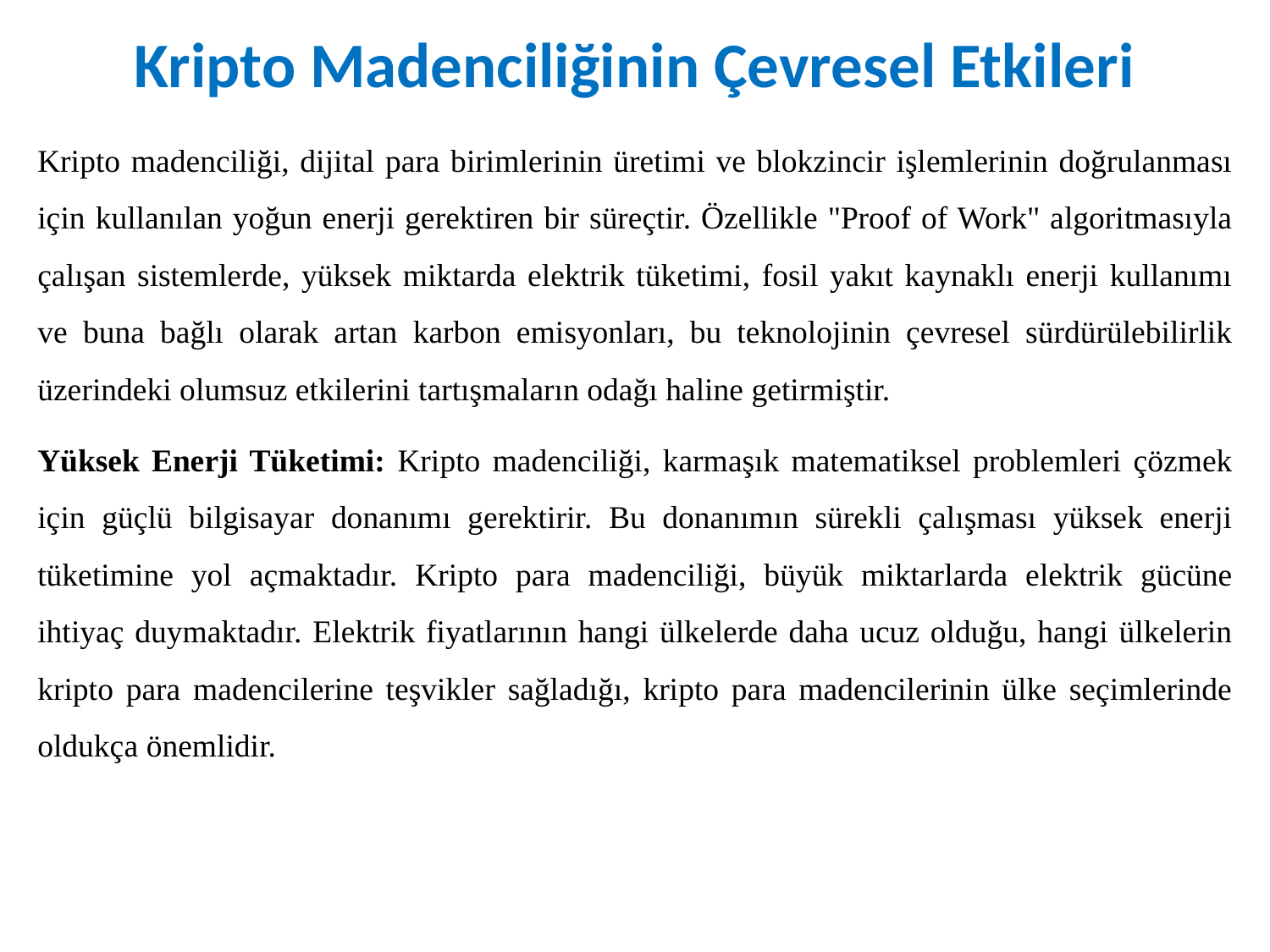

# Kripto Madenciliğinin Çevresel Etkileri
Kripto madenciliği, dijital para birimlerinin üretimi ve blokzincir işlemlerinin doğrulanması için kullanılan yoğun enerji gerektiren bir süreçtir. Özellikle "Proof of Work" algoritmasıyla çalışan sistemlerde, yüksek miktarda elektrik tüketimi, fosil yakıt kaynaklı enerji kullanımı ve buna bağlı olarak artan karbon emisyonları, bu teknolojinin çevresel sürdürülebilirlik üzerindeki olumsuz etkilerini tartışmaların odağı haline getirmiştir.
Yüksek Enerji Tüketimi: Kripto madenciliği, karmaşık matematiksel problemleri çözmek için güçlü bilgisayar donanımı gerektirir. Bu donanımın sürekli çalışması yüksek enerji tüketimine yol açmaktadır. Kripto para madenciliği, büyük miktarlarda elektrik gücüne ihtiyaç duymaktadır. Elektrik fiyatlarının hangi ülkelerde daha ucuz olduğu, hangi ülkelerin kripto para madencilerine teşvikler sağladığı, kripto para madencilerinin ülke seçimlerinde oldukça önemlidir.